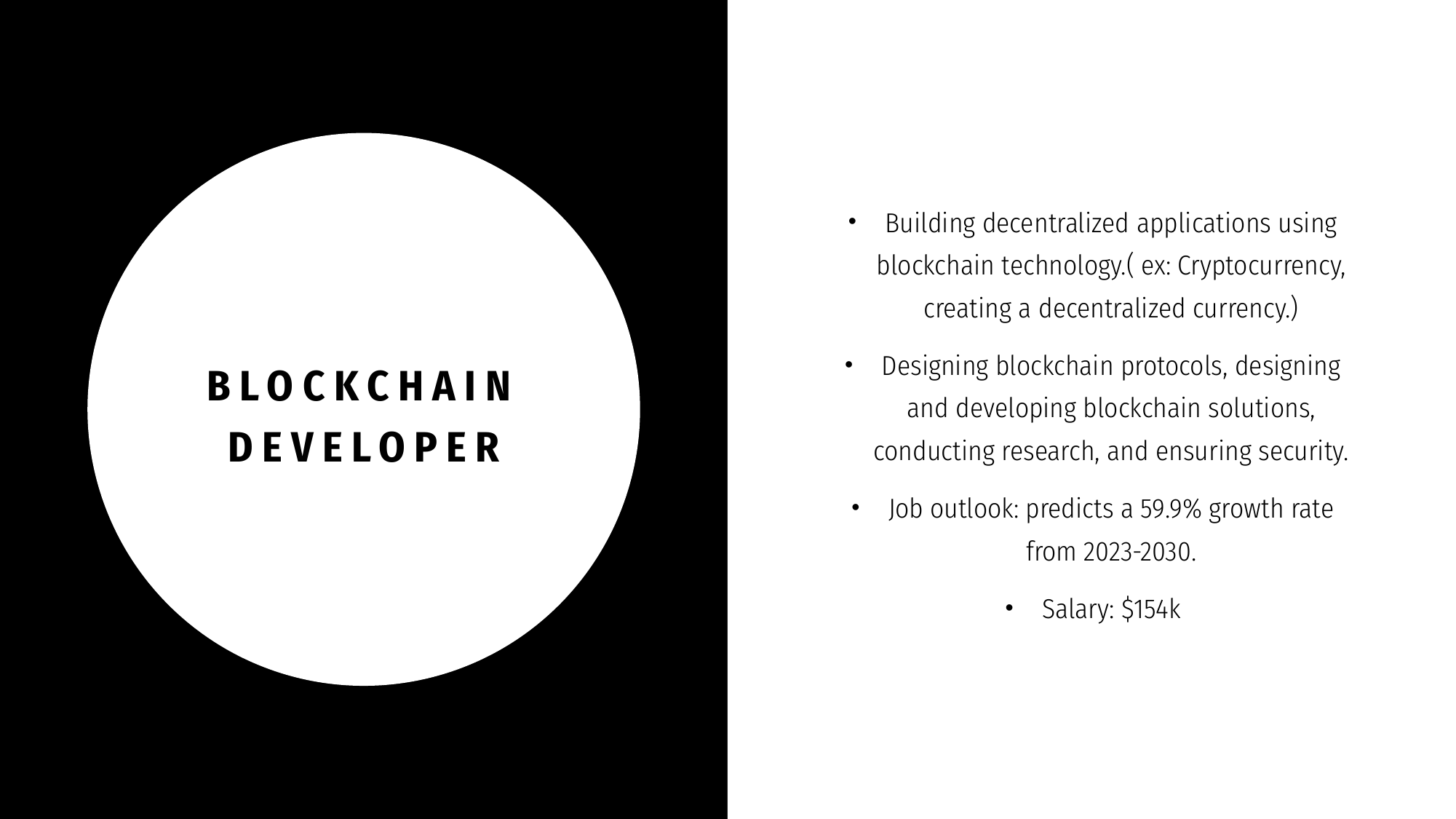

Building decentralized applications using blockchain technology.( ex: Cryptocurrency, creating a decentralized currency.)
Designing blockchain protocols, designing and developing blockchain solutions, conducting research, and ensuring security.
Job outlook: predicts a 59.9% growth rate from 2023-2030.
Salary: $154k
# Blockchain developer